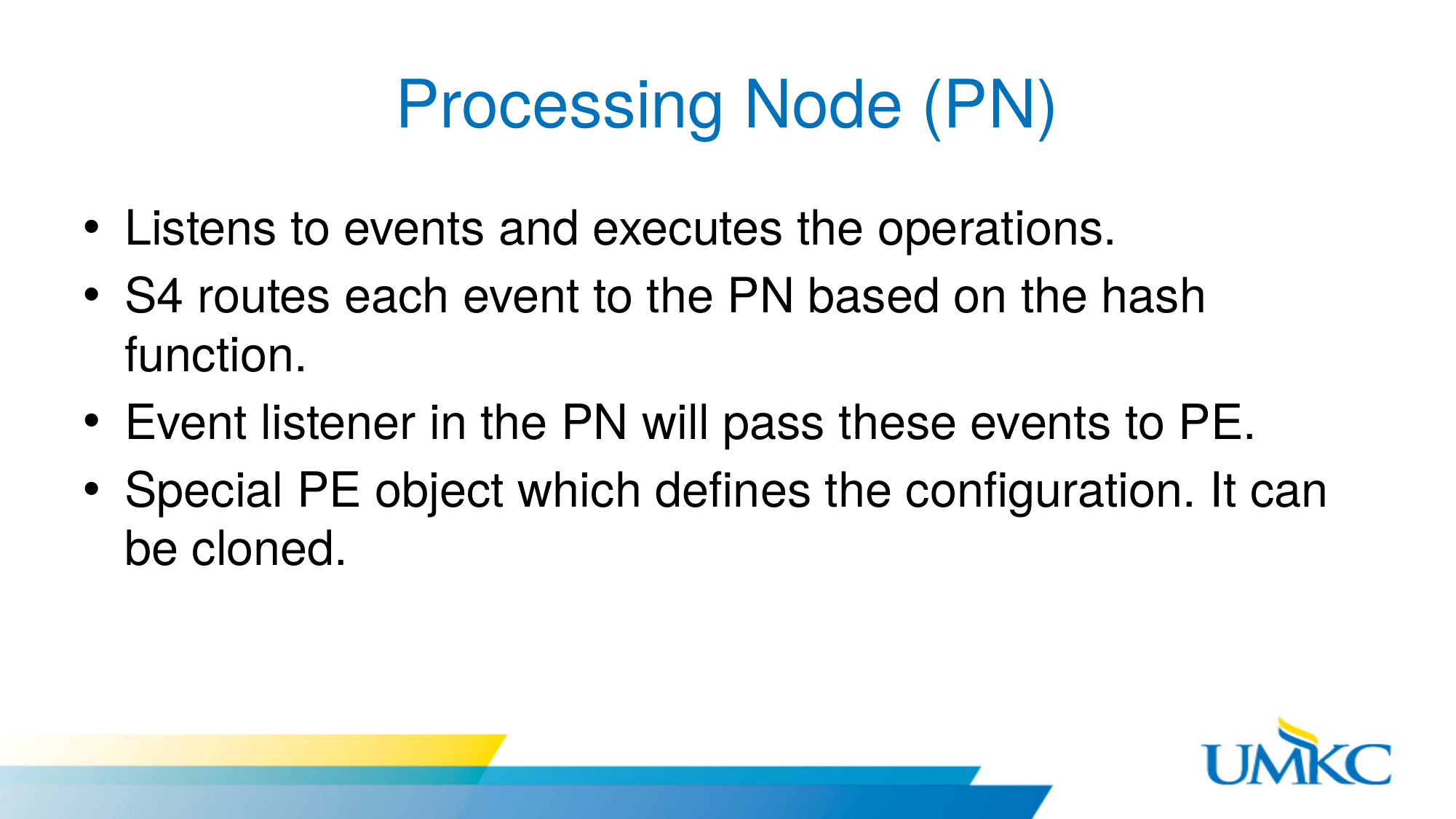

# Processing Node (PN)
Listens to events and executes the operations.
S4 routes each event to the PN based on the hash function.
Event listener in the PN will pass these events to PE.
Special PE object which defines the configuration. It can be cloned.